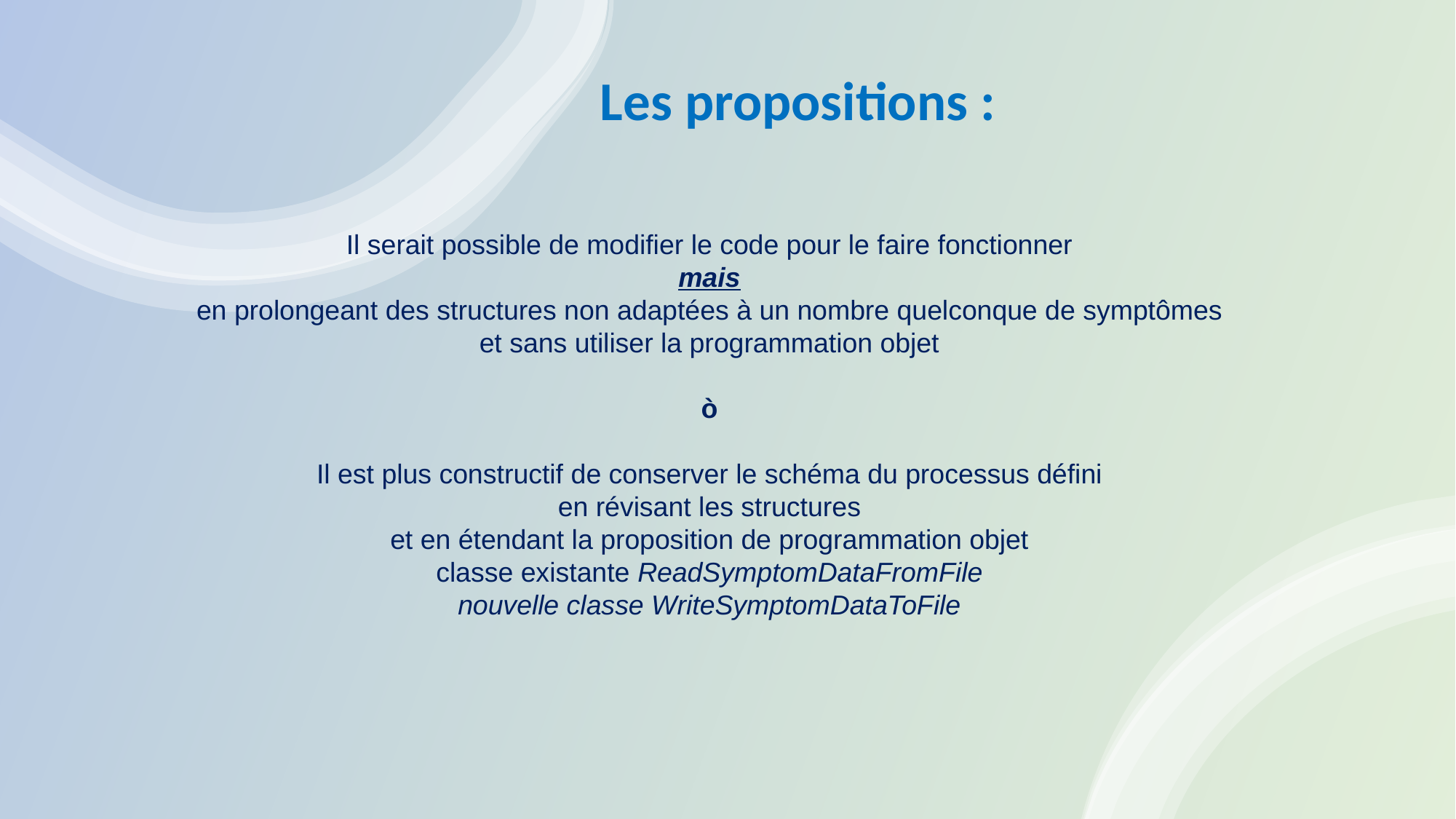

Les propositions :
Il serait possible de modifier le code pour le faire fonctionner
mais
en prolongeant des structures non adaptées à un nombre quelconque de symptômes
et sans utiliser la programmation objet

ò

Il est plus constructif de conserver le schéma du processus défini
en révisant les structures
et en étendant la proposition de programmation objet
classe existante ReadSymptomDataFromFile
nouvelle classe WriteSymptomDataToFile